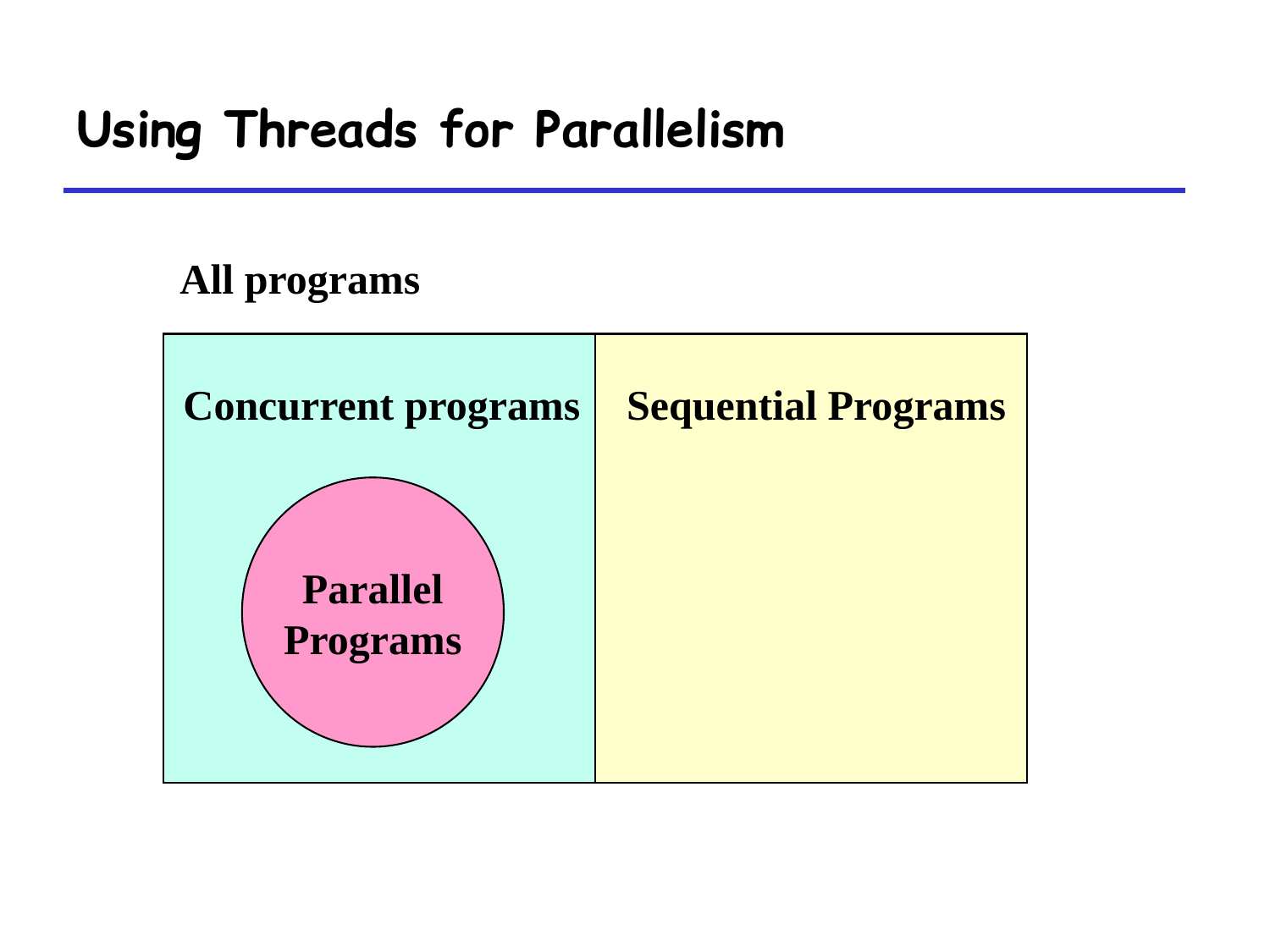

# Using Threads for Parallelism
All programs

Concurrent programs
Sequential Programs
Parallel
Programs
22